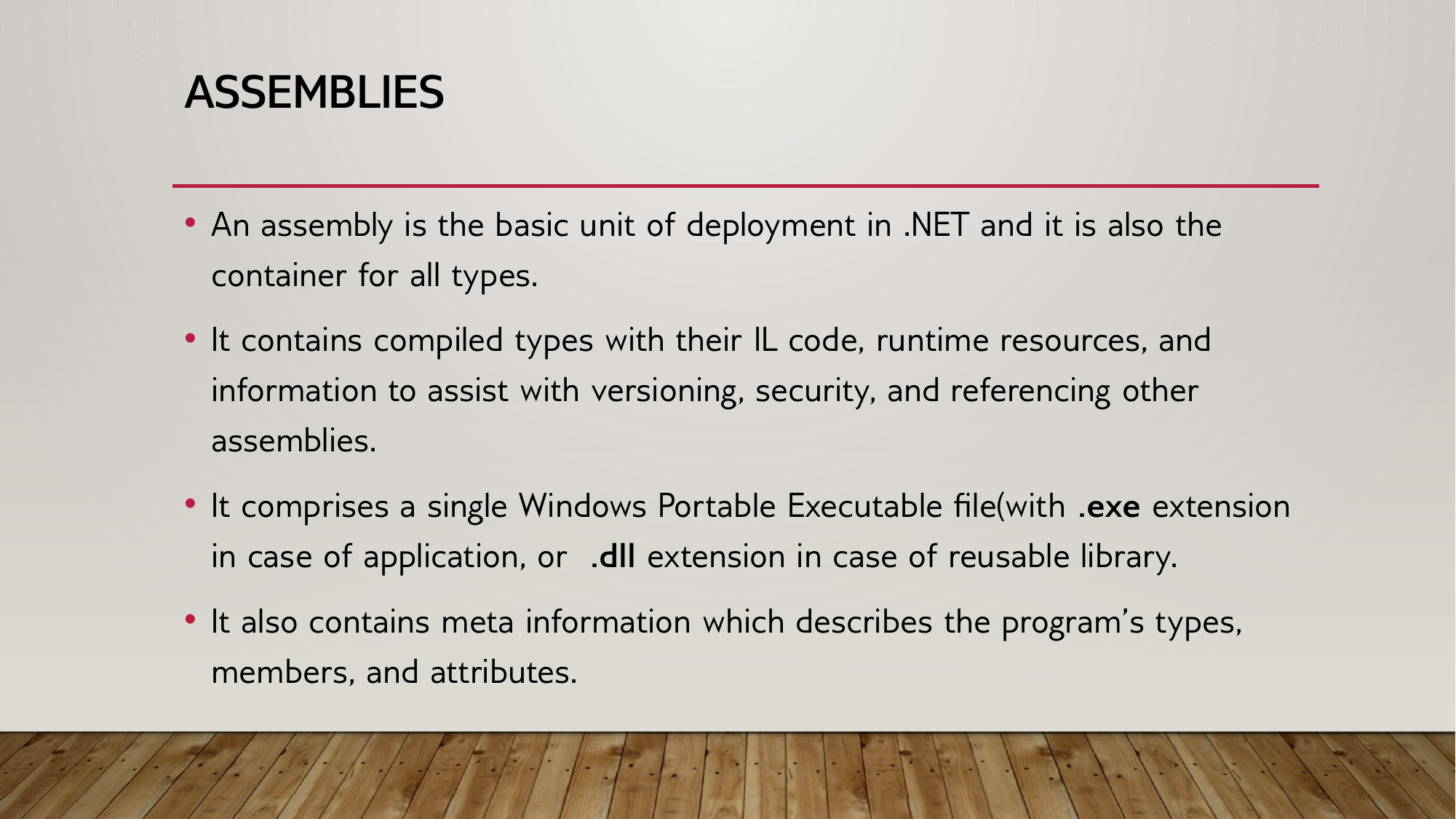

# Assemblies
An assembly is the basic unit of deployment in .NET and it is also the container for all types.
It contains compiled types with their IL code, runtime resources, and information to assist with versioning, security, and referencing other assemblies.
It comprises a single Windows Portable Executable file(with .exe extension in case of application, or  .dll extension in case of reusable library.
It also contains meta information which describes the program’s types, members, and attributes.